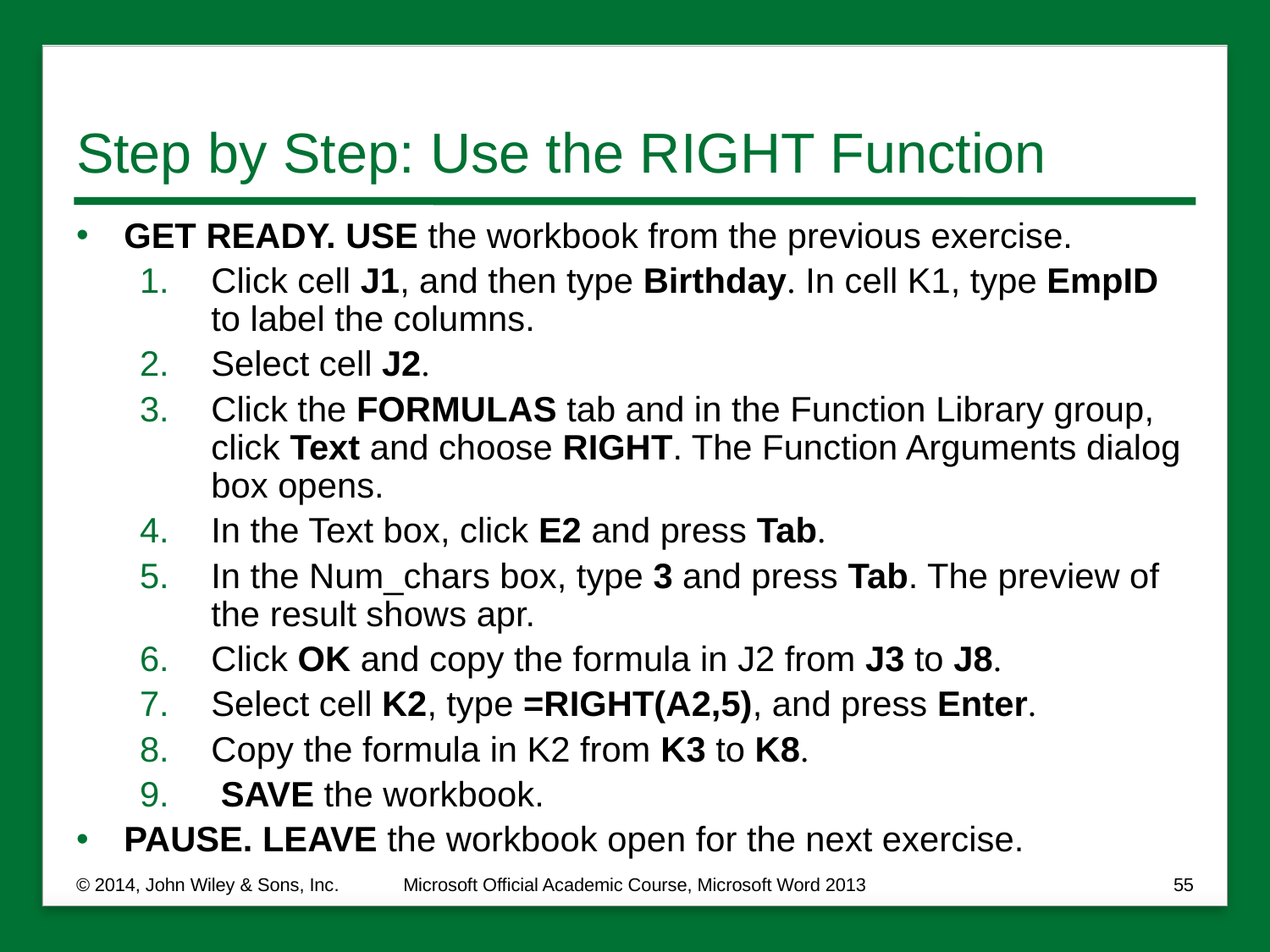

# Step by Step: Use the RIGHT Function
GET READY. USE the workbook from the previous exercise.
Click cell J1, and then type Birthday. In cell K1, type EmpID to label the columns.
Select cell J2.
Click the FORMULAS tab and in the Function Library group, click Text and choose RIGHT. The Function Arguments dialog box opens.
In the Text box, click E2 and press Tab.
In the Num_chars box, type 3 and press Tab. The preview of the result shows apr.
Click OK and copy the formula in J2 from J3 to J8.
Select cell K2, type =RIGHT(A2,5), and press Enter.
Copy the formula in K2 from K3 to K8.
 SAVE the workbook.
PAUSE. LEAVE the workbook open for the next exercise.
© 2014, John Wiley & Sons, Inc.
Microsoft Official Academic Course, Microsoft Word 2013
55